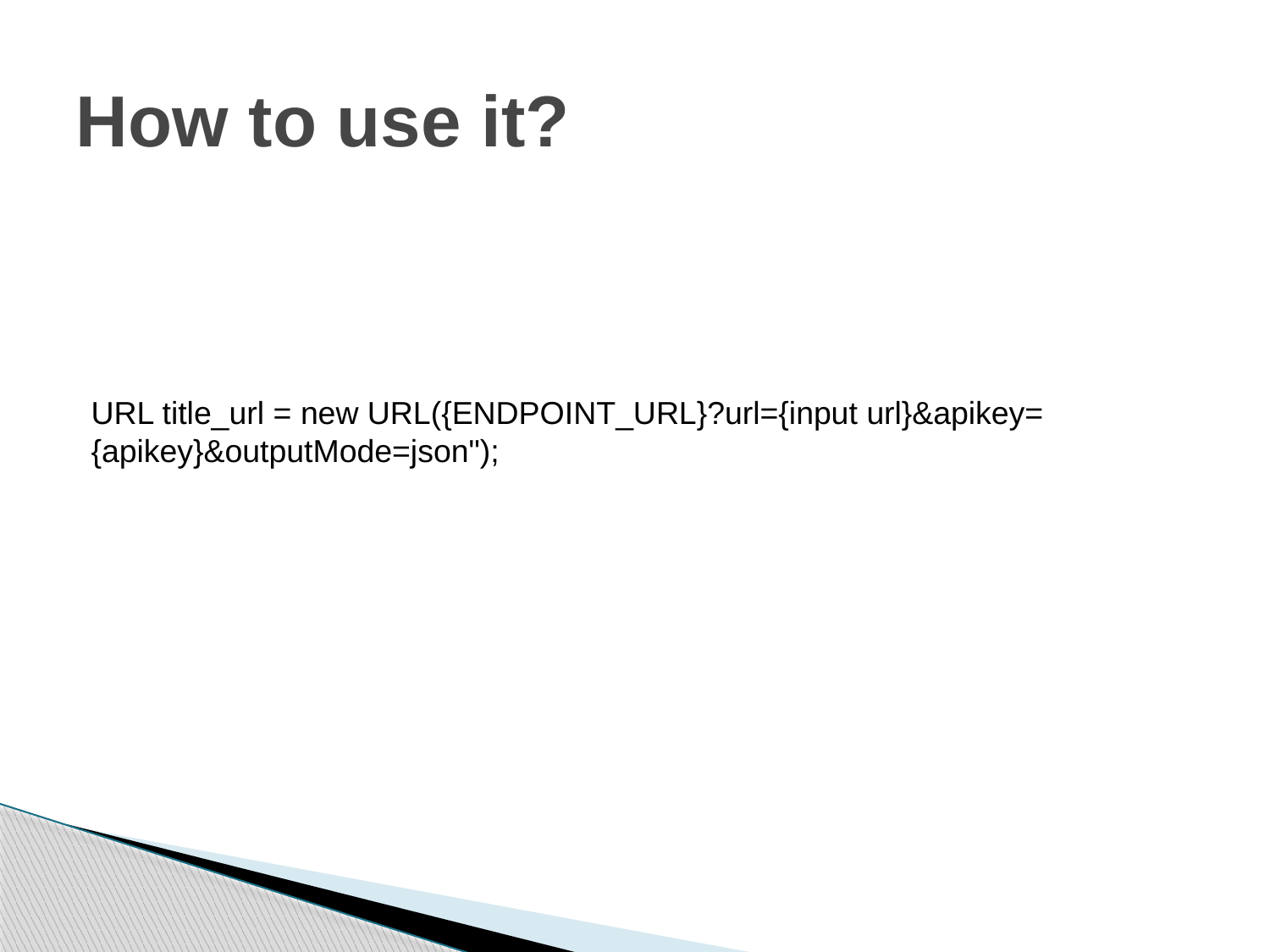

# How to use it?

URL title_url = new URL({ENDPOINT_URL}?url={input url}&apikey= {apikey}&outputMode=json");